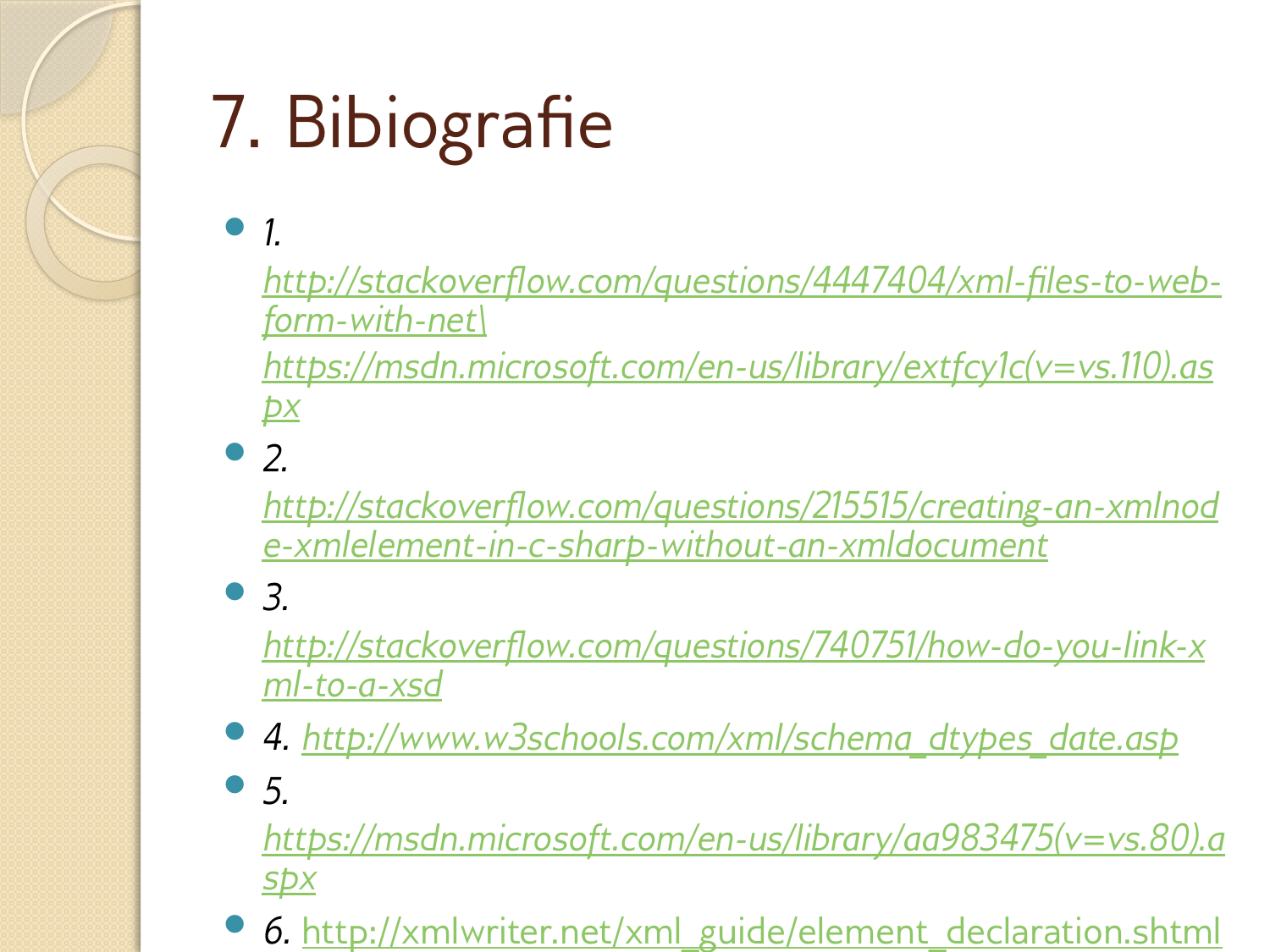

# 7. Bibiografie
1. http://stackoverflow.com/questions/4447404/xml-files-to-web-form-with-net\https://msdn.microsoft.com/en-us/library/extfcy1c(v=vs.110).aspx
2. http://stackoverflow.com/questions/215515/creating-an-xmlnode-xmlelement-in-c-sharp-without-an-xmldocument
3. http://stackoverflow.com/questions/740751/how-do-you-link-xml-to-a-xsd
4. http://www.w3schools.com/xml/schema_dtypes_date.asp
5. https://msdn.microsoft.com/en-us/library/aa983475(v=vs.80).aspx
6. http://xmlwriter.net/xml_guide/element_declaration.shtml
7. http://xmlvalidation.com/